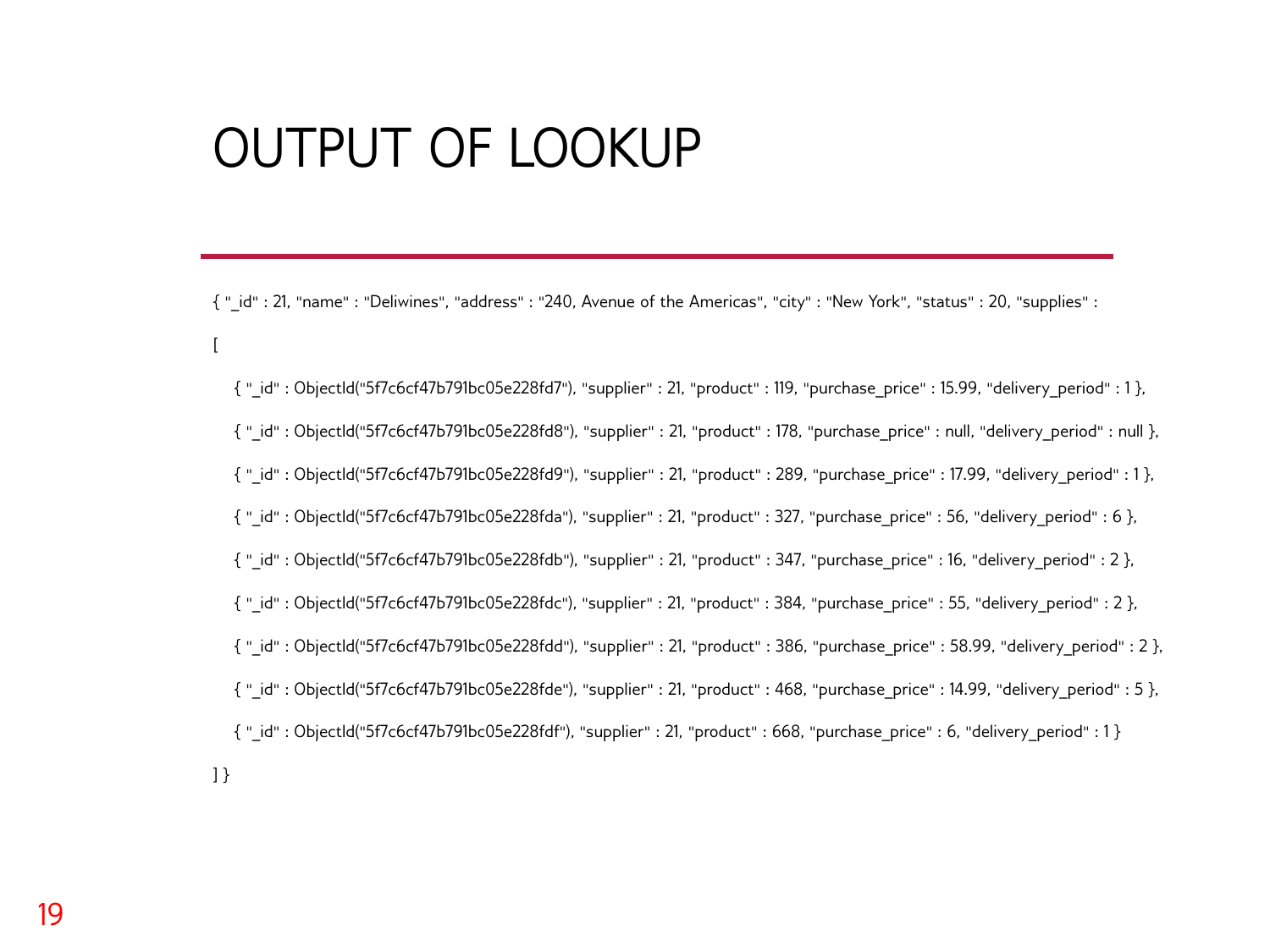

# Output of Lookup
{ "_id" : 21, "name" : "Deliwines", "address" : "240, Avenue of the Americas", "city" : "New York", "status" : 20, "supplies" :
[
    { "_id" : ObjectId("5f7c6cf47b791bc05e228fd7"), "supplier" : 21, "product" : 119, "purchase_price" : 15.99, "delivery_period" : 1 },
    { "_id" : ObjectId("5f7c6cf47b791bc05e228fd8"), "supplier" : 21, "product" : 178, "purchase_price" : null, "delivery_period" : null },
    { "_id" : ObjectId("5f7c6cf47b791bc05e228fd9"), "supplier" : 21, "product" : 289, "purchase_price" : 17.99, "delivery_period" : 1 },
    { "_id" : ObjectId("5f7c6cf47b791bc05e228fda"), "supplier" : 21, "product" : 327, "purchase_price" : 56, "delivery_period" : 6 },
    { "_id" : ObjectId("5f7c6cf47b791bc05e228fdb"), "supplier" : 21, "product" : 347, "purchase_price" : 16, "delivery_period" : 2 },
    { "_id" : ObjectId("5f7c6cf47b791bc05e228fdc"), "supplier" : 21, "product" : 384, "purchase_price" : 55, "delivery_period" : 2 },
    { "_id" : ObjectId("5f7c6cf47b791bc05e228fdd"), "supplier" : 21, "product" : 386, "purchase_price" : 58.99, "delivery_period" : 2 },
    { "_id" : ObjectId("5f7c6cf47b791bc05e228fde"), "supplier" : 21, "product" : 468, "purchase_price" : 14.99, "delivery_period" : 5 },
    { "_id" : ObjectId("5f7c6cf47b791bc05e228fdf"), "supplier" : 21, "product" : 668, "purchase_price" : 6, "delivery_period" : 1 }
] }